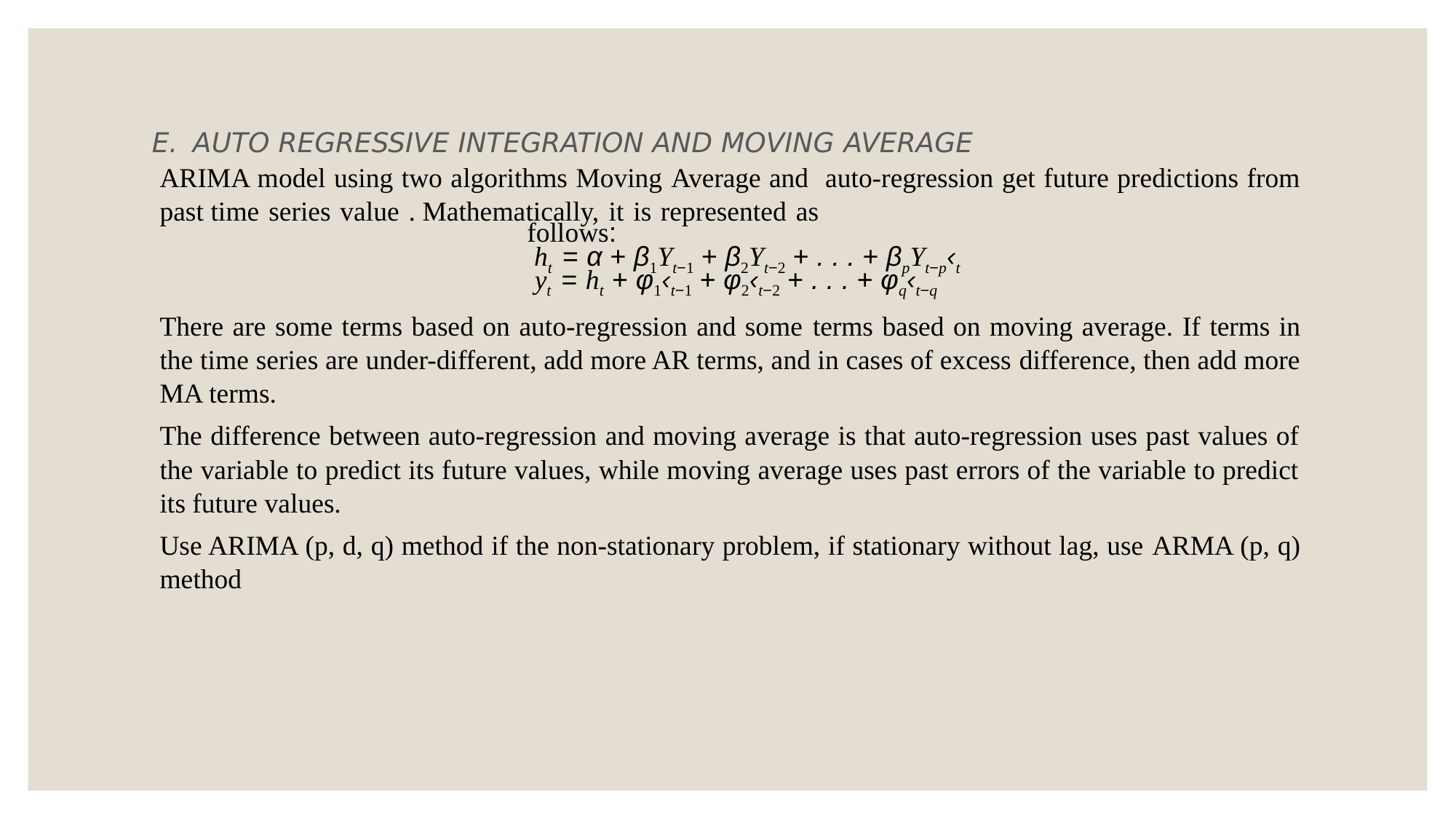

AUTO REGRESSIVE INTEGRATION AND MOVING AVERAGE
ARIMA model using two algorithms Moving Average and  auto-regression get future predictions from past time series value . Mathematically, it is represented as
follows:
ht = α + β1Yt−1 + β2Yt−2 + . . . + βpYt−p‹t
yt = ht + φ1‹t−1 + φ2‹t−2 + . . . + φq‹t−q
There are some terms based on auto-regression and some terms based on moving average. If terms in the time series are under-different, add more AR terms, and in cases of excess difference, then add more MA terms.
The difference between auto-regression and moving average is that auto-regression uses past values of the variable to predict its future values, while moving average uses past errors of the variable to predict its future values.
Use ARIMA (p, d, q) method if the non-stationary problem, if stationary without lag, use ARMA (p, q) method